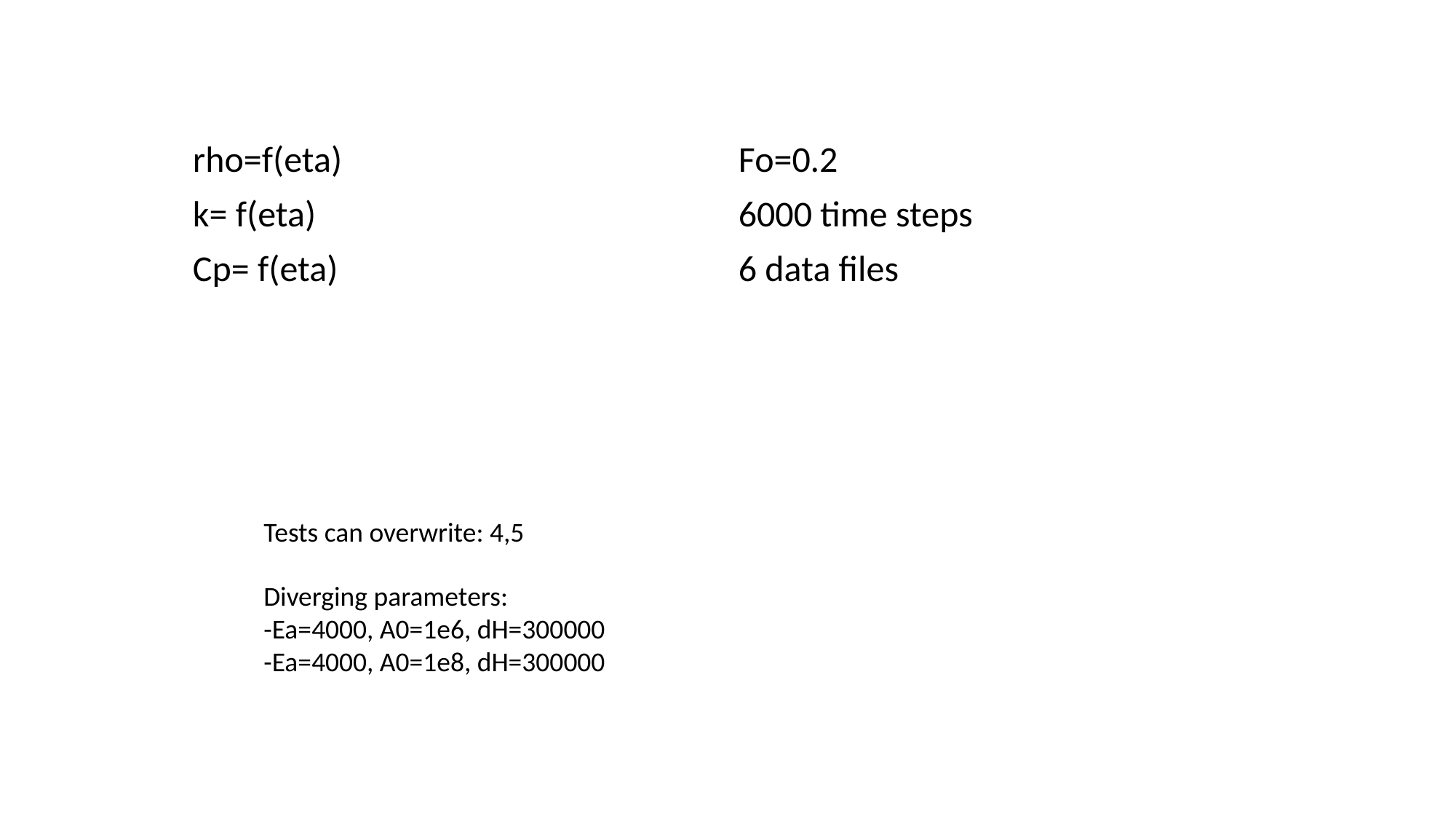

rho=f(eta)
k= f(eta)
Cp= f(eta)
Fo=0.2
6000 time steps
6 data files
Tests can overwrite: 4,5
Diverging parameters:
-Ea=4000, A0=1e6, dH=300000
-Ea=4000, A0=1e8, dH=300000